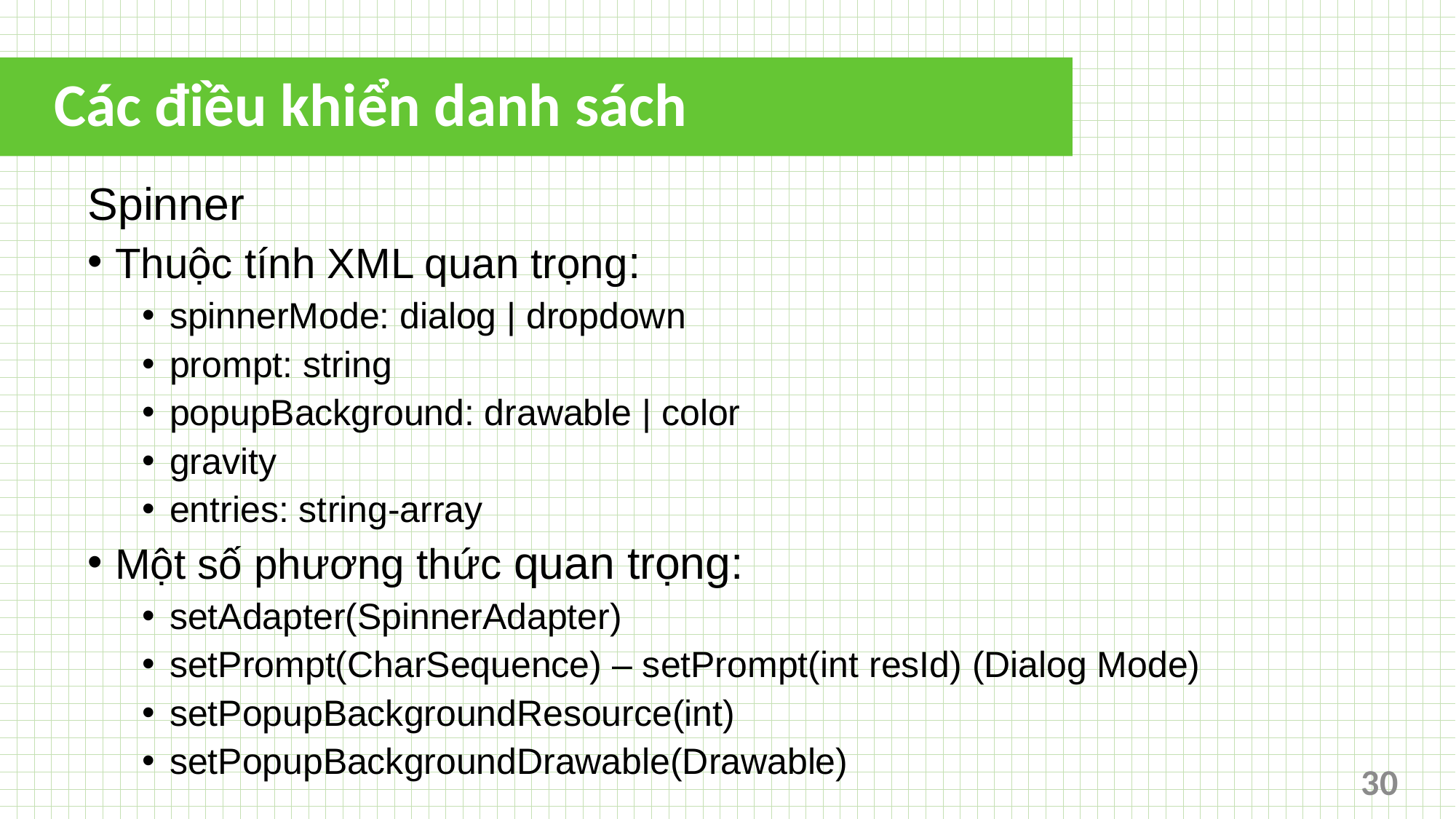

# Các điều khiển danh sách
Spinner
Thuộc tính XML quan trọng:
spinnerMode: dialog | dropdown
prompt: string
popupBackground: drawable | color
gravity
entries: string-array
Một số phương thức quan trọng:
setAdapter(SpinnerAdapter)
setPrompt(CharSequence) – setPrompt(int resId) (Dialog Mode)
setPopupBackgroundResource(int)
setPopupBackgroundDrawable(Drawable)

30